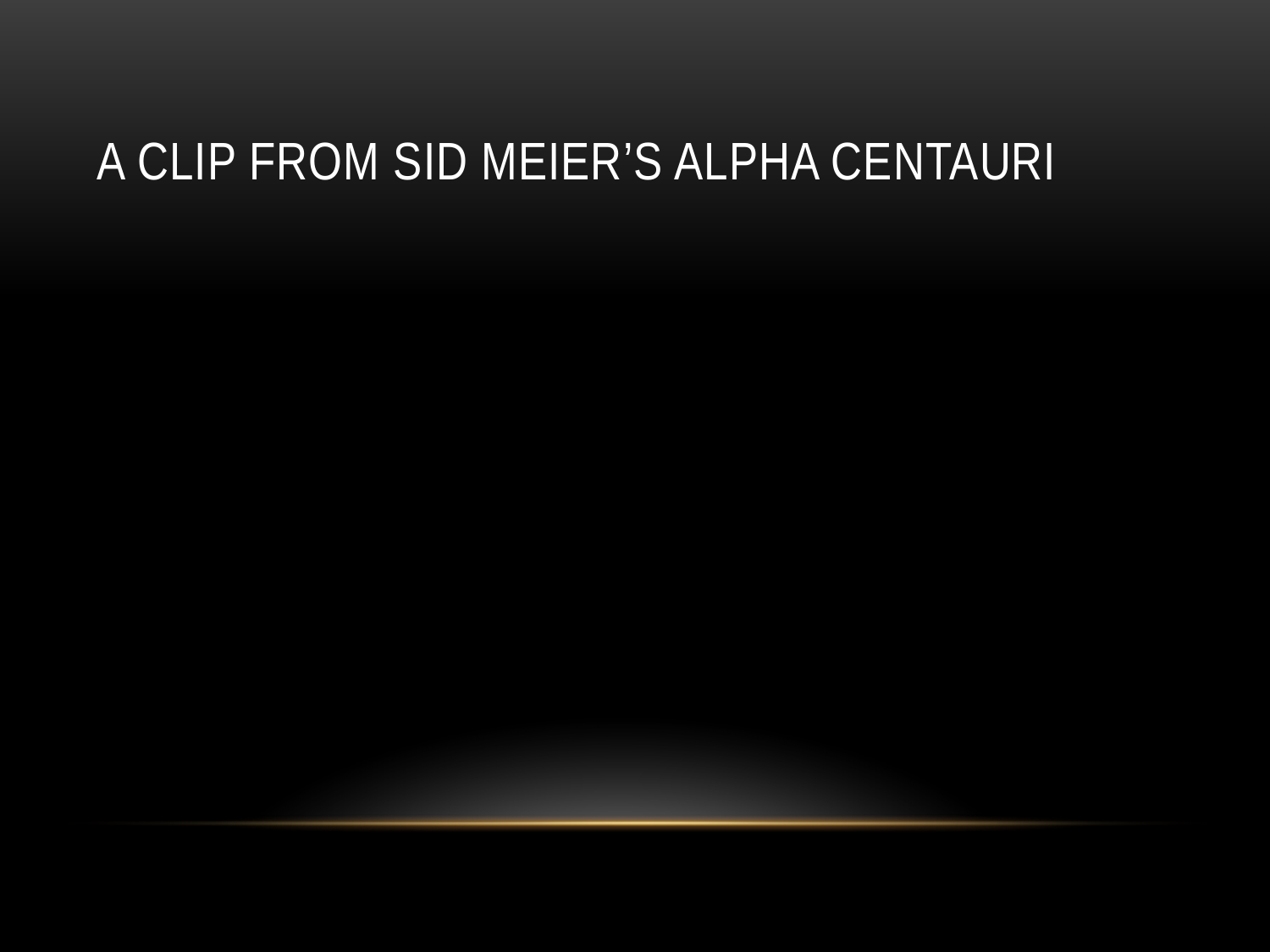

# A clip from Sid Meier’s Alpha Centauri